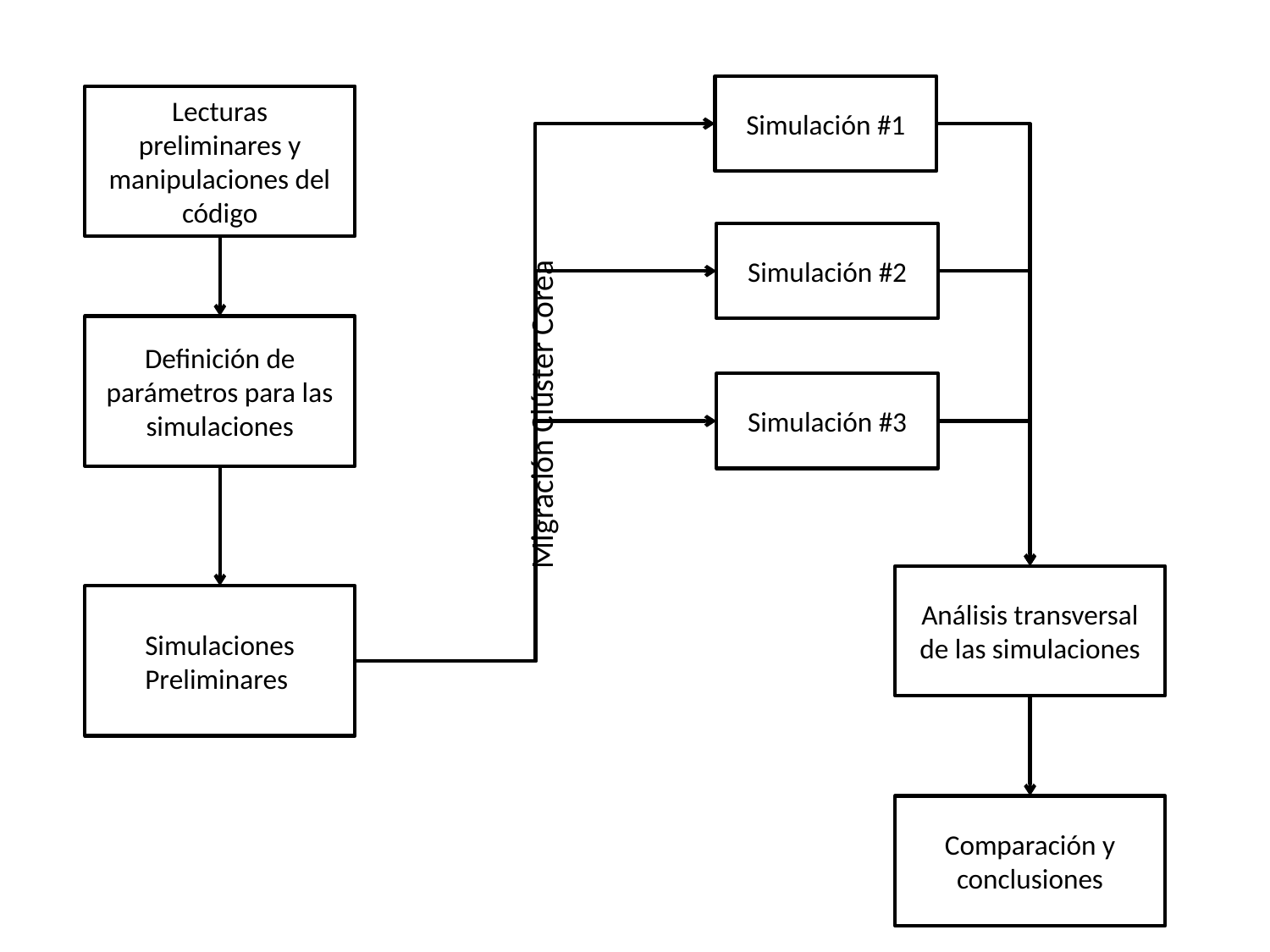

Simulación #1
Lecturas preliminares y manipulaciones del código
Simulación #2
Migración Clúster Corea
Definición de parámetros para las simulaciones
Simulación #3
Análisis transversal de las simulaciones
Simulaciones Preliminares
Comparación y conclusiones